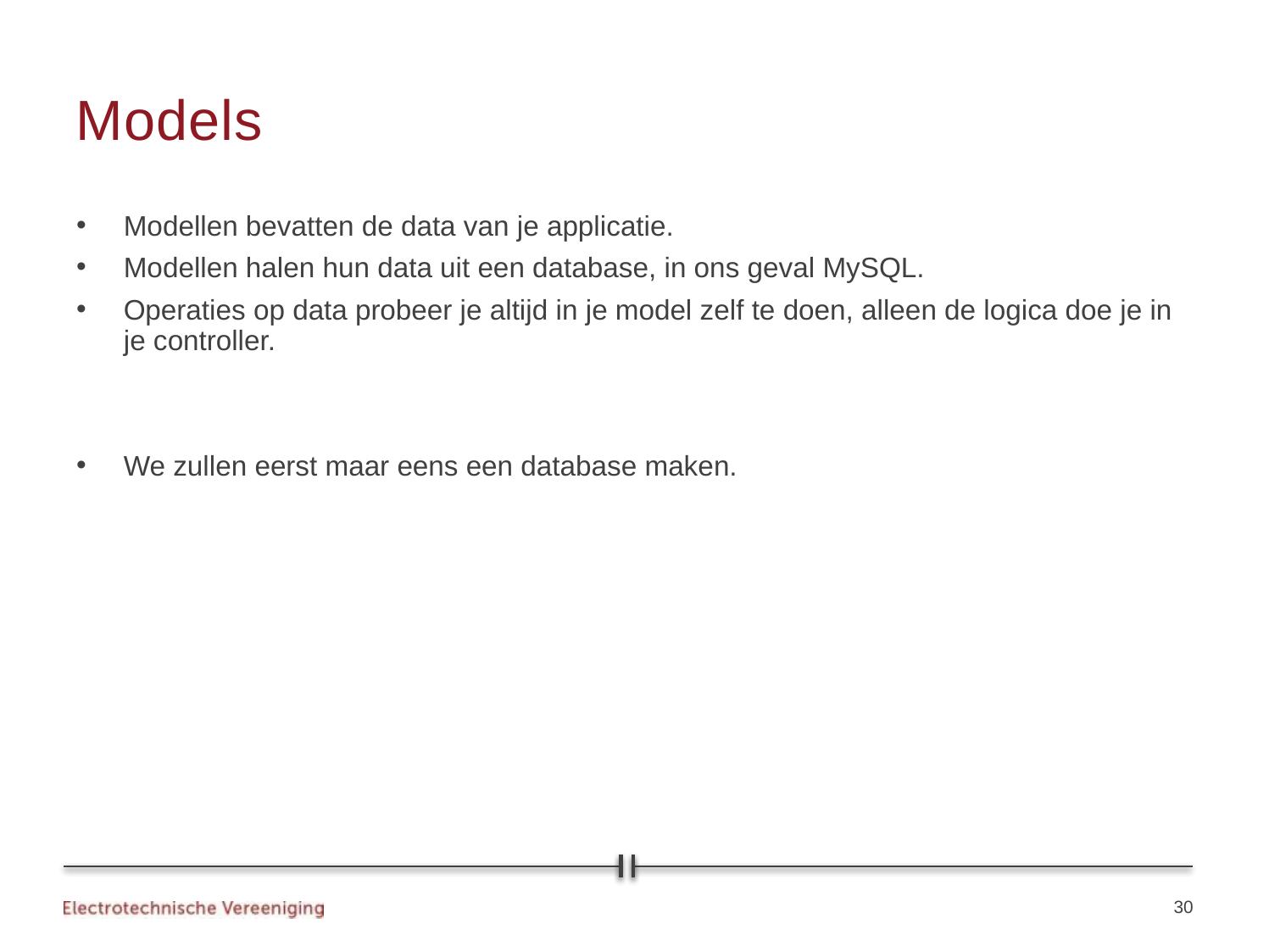

# Models
Modellen bevatten de data van je applicatie.
Modellen halen hun data uit een database, in ons geval MySQL.
Operaties op data probeer je altijd in je model zelf te doen, alleen de logica doe je in je controller.

We zullen eerst maar eens een database maken.
30